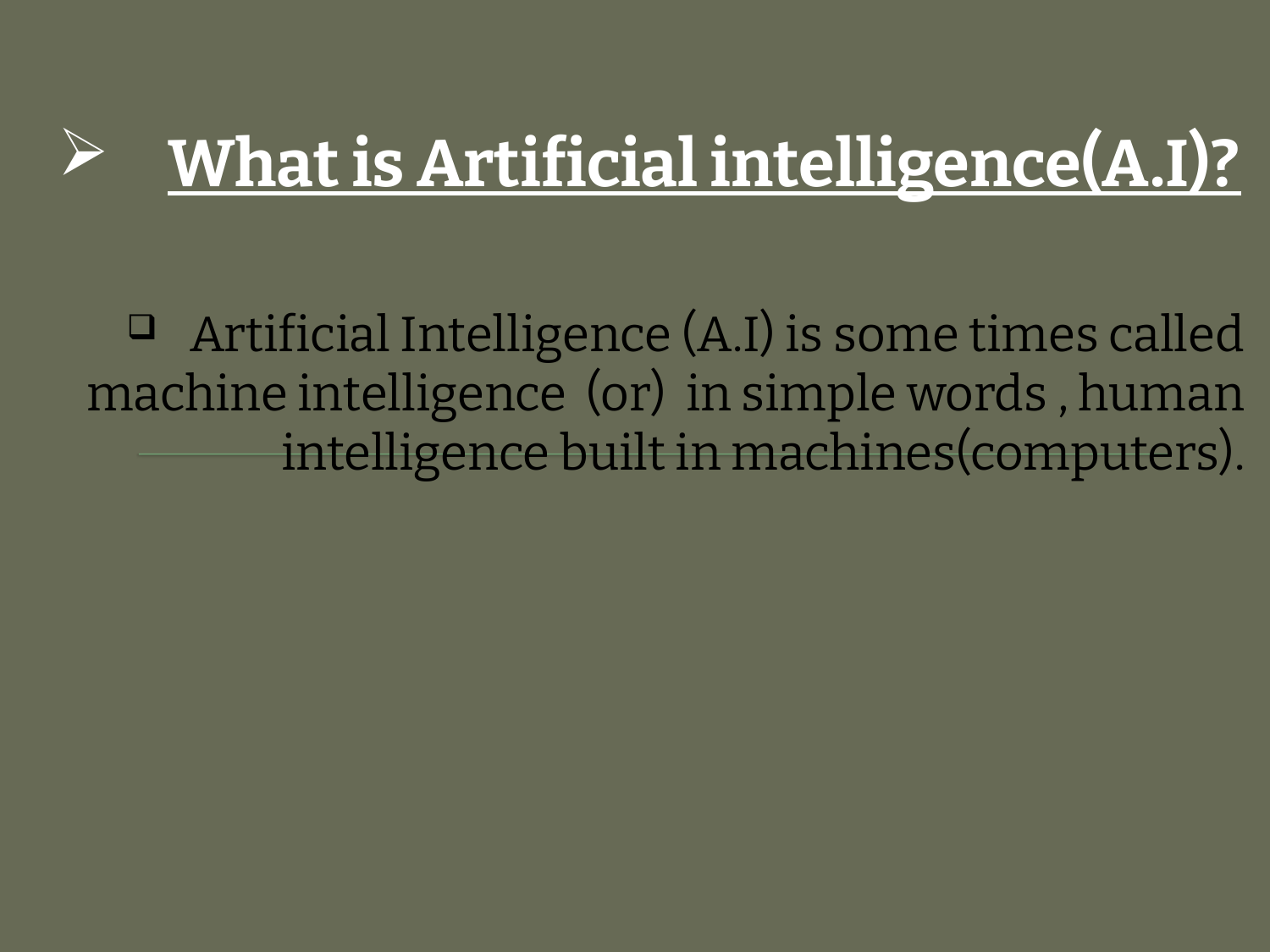

# What is Artificial intelligence(A.I)?
Artificial Intelligence (A.I) is some times called machine intelligence  (or)  in simple words , human intelligence built in machines(computers).